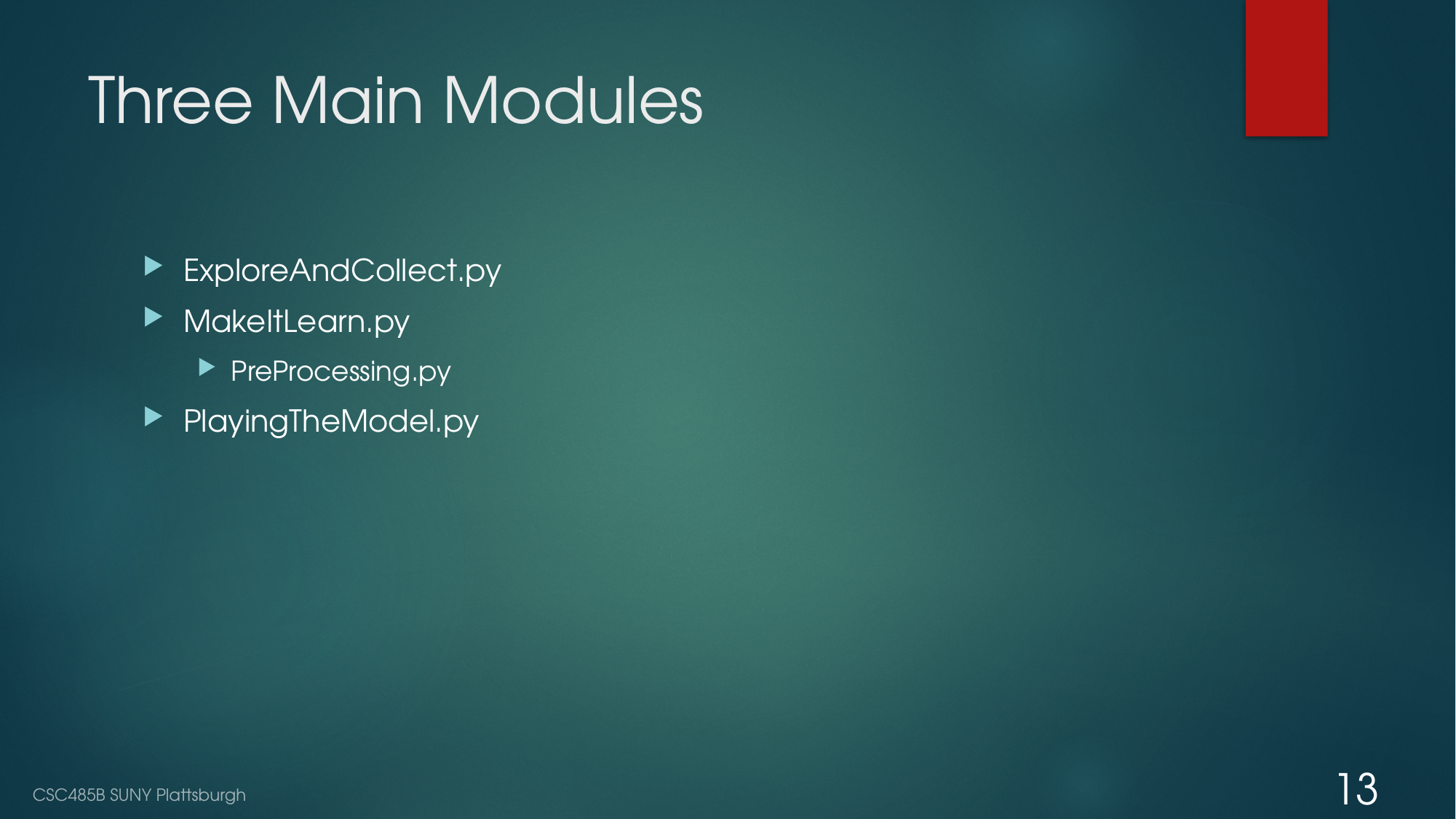

# Three Main Modules
ExploreAndCollect.py
MakeItLearn.py
PreProcessing.py
PlayingTheModel.py
13
CSC485B SUNY Plattsburgh